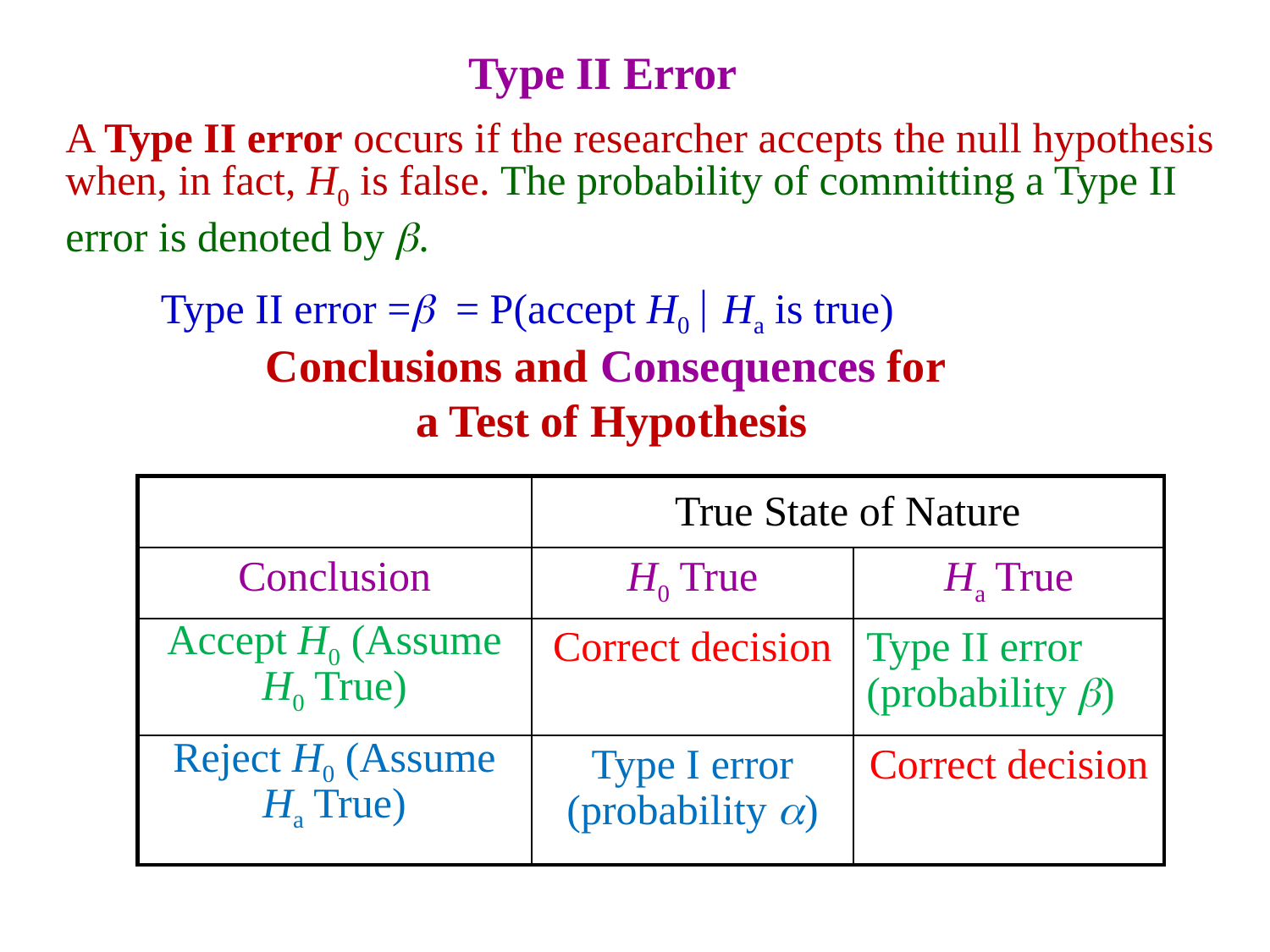

# Type II Error
A Type II error occurs if the researcher accepts the null hypothesis when, in fact, H0 is false. The probability of committing a Type II error is denoted by β.
Type II error =β = P(accept H0 | Ha is true)
Conclusions and Consequences for
 a Test of Hypothesis
|  | True State of Nature |  |
| --- | --- | --- |
| Conclusion | H0 True | Ha True |
| Accept H0 (Assume H0 True) | Correct decision | Type II error (probability β) |
| Reject H0 (Assume Ha True) | Type I error (probability α) | Correct decision |